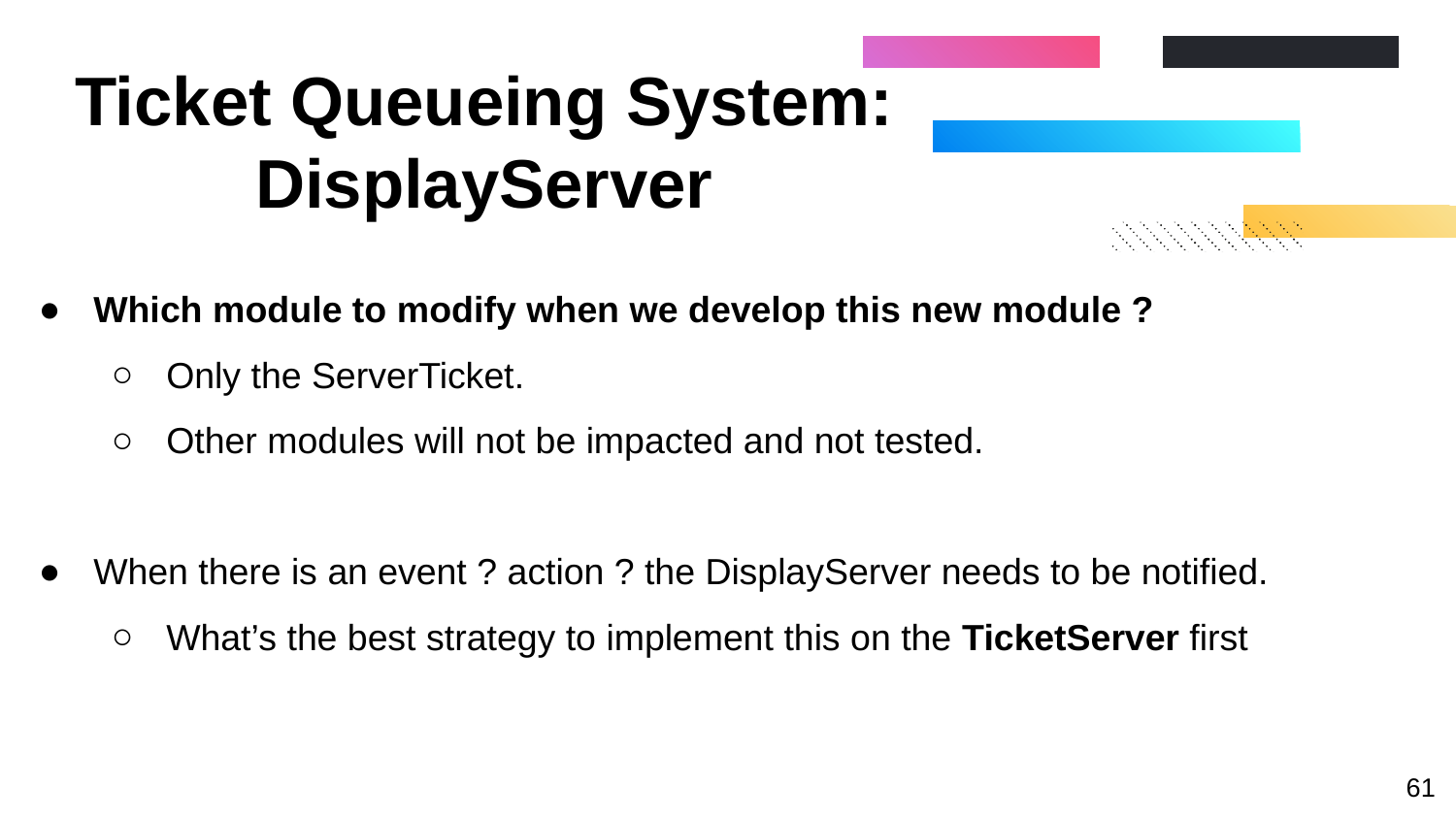

# Ticket Queueing System: DisplayServer
Which module to modify when we develop this new module ?
Only the ServerTicket.
Other modules will not be impacted and not tested.
When there is an event ? action ? the DisplayServer needs to be notified.
What’s the best strategy to implement this on the TicketServer first
61